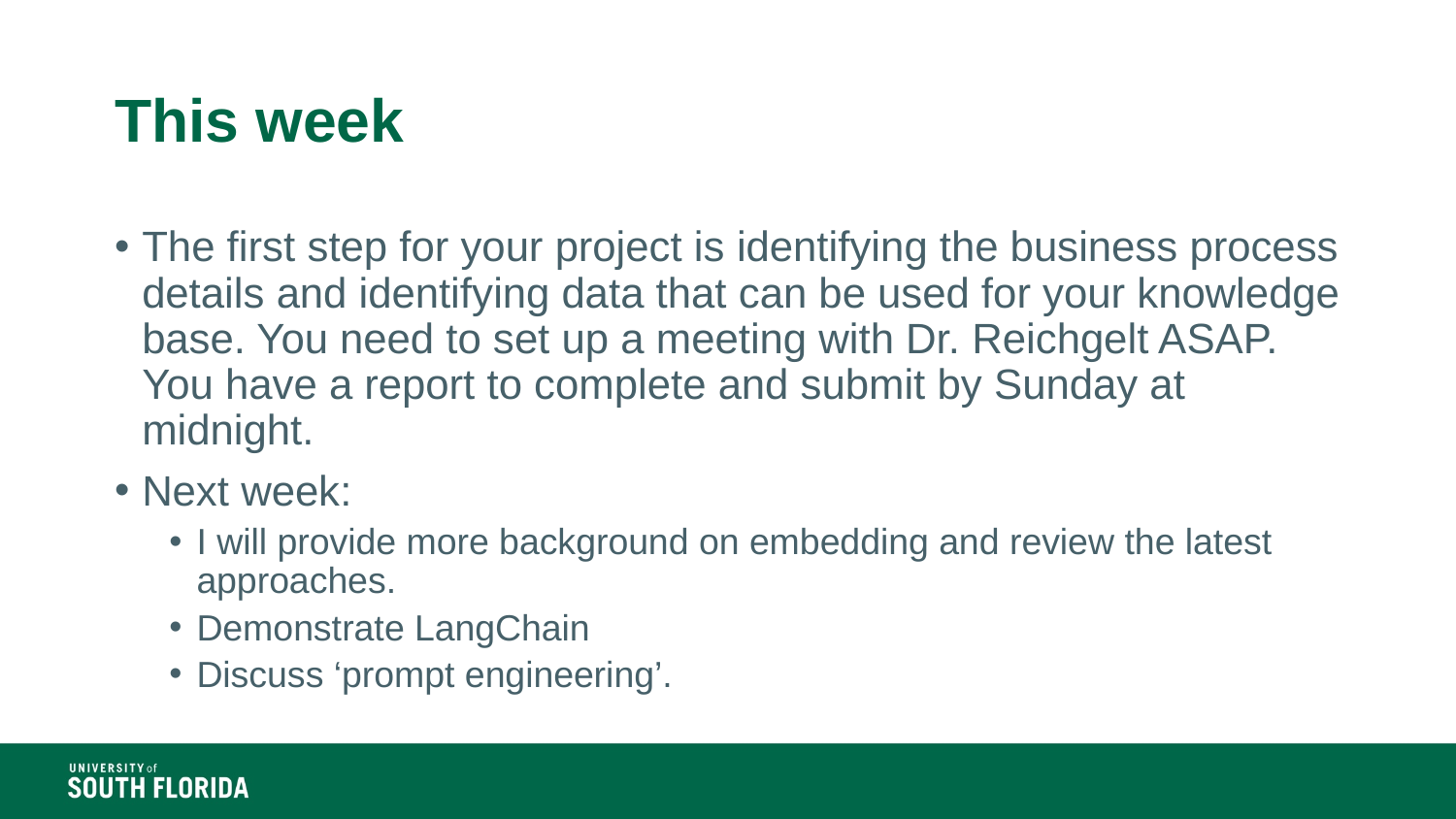

# This week
The first step for your project is identifying the business process details and identifying data that can be used for your knowledge base. You need to set up a meeting with Dr. Reichgelt ASAP. You have a report to complete and submit by Sunday at midnight.
Next week:
I will provide more background on embedding and review the latest approaches.
Demonstrate LangChain
Discuss ‘prompt engineering’.